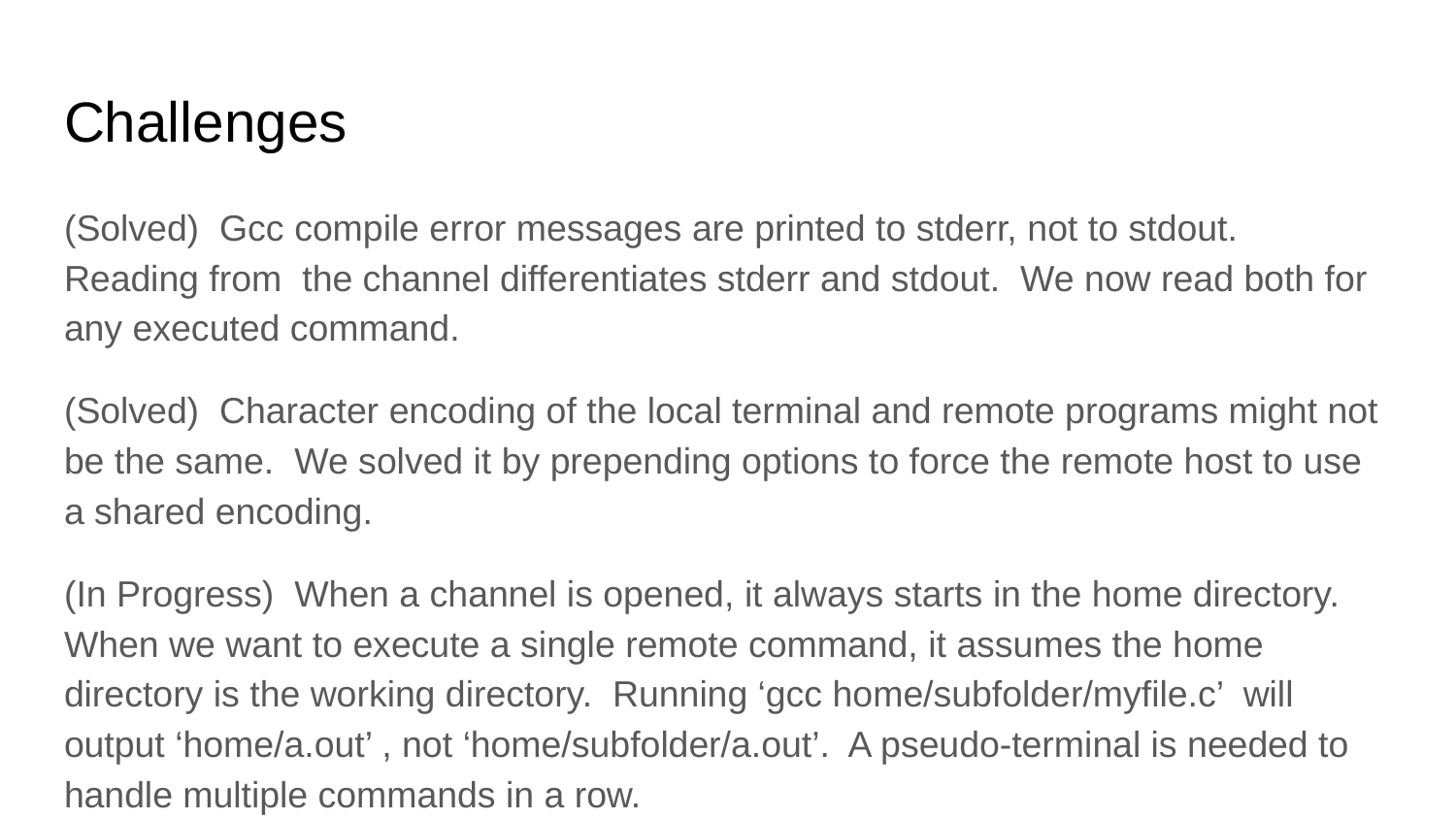

# Challenges
(Solved)  Gcc compile error messages are printed to stderr, not to stdout.  Reading from  the channel differentiates stderr and stdout.  We now read both for any executed command.
(Solved)  Character encoding of the local terminal and remote programs might not be the same.  We solved it by prepending options to force the remote host to use a shared encoding.
(In Progress)  When a channel is opened, it always starts in the home directory.  When we want to execute a single remote command, it assumes the home directory is the working directory.  Running ‘gcc home/subfolder/myfile.c’  will output ‘home/a.out’ , not ‘home/subfolder/a.out’.  A pseudo-terminal is needed to handle multiple commands in a row.